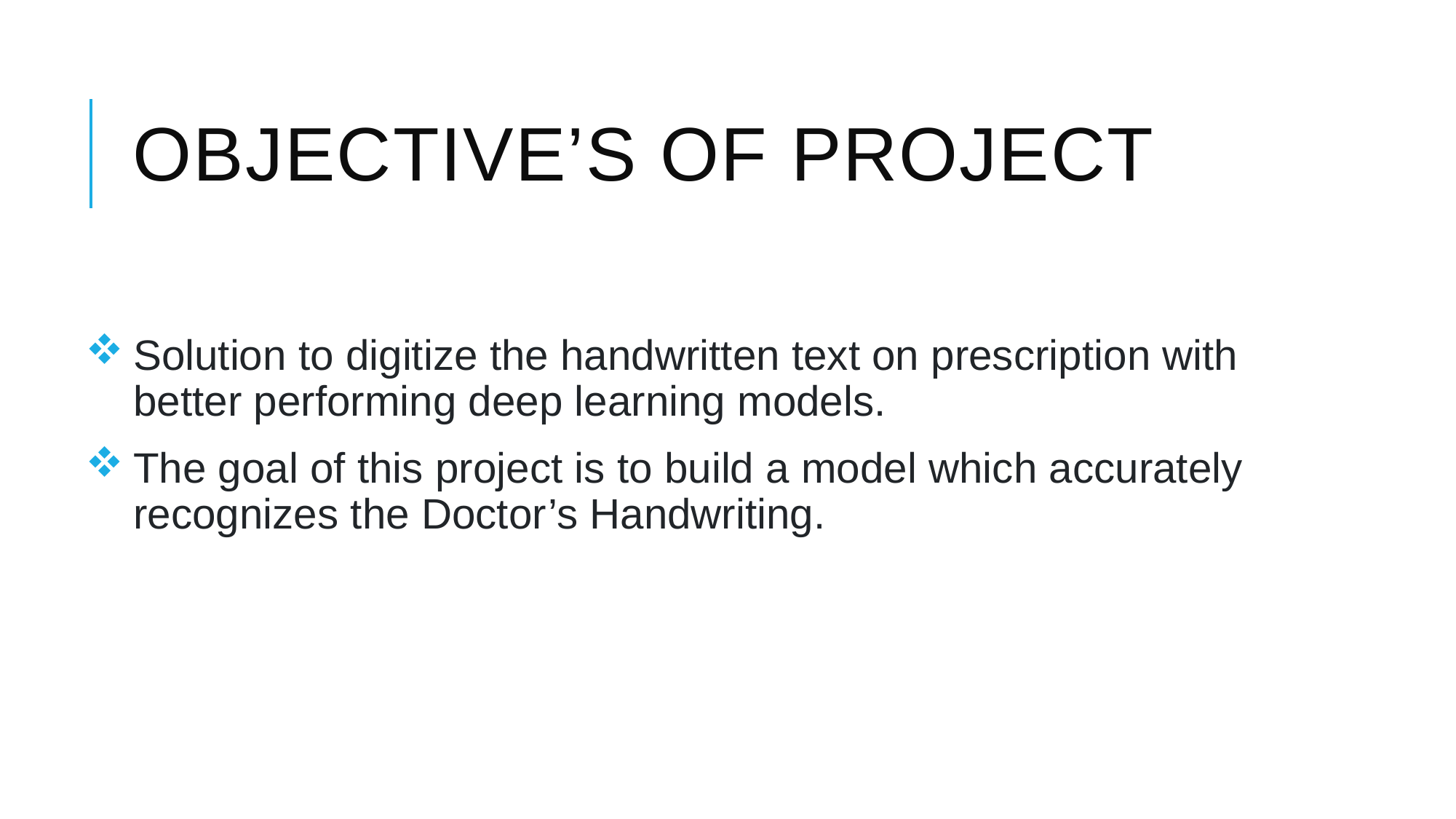

# OBJECTIVE’S OF PROJECT
Solution to digitize the handwritten text on prescription with better performing deep learning models.
The goal of this project is to build a model which accurately recognizes the Doctor’s Handwriting.